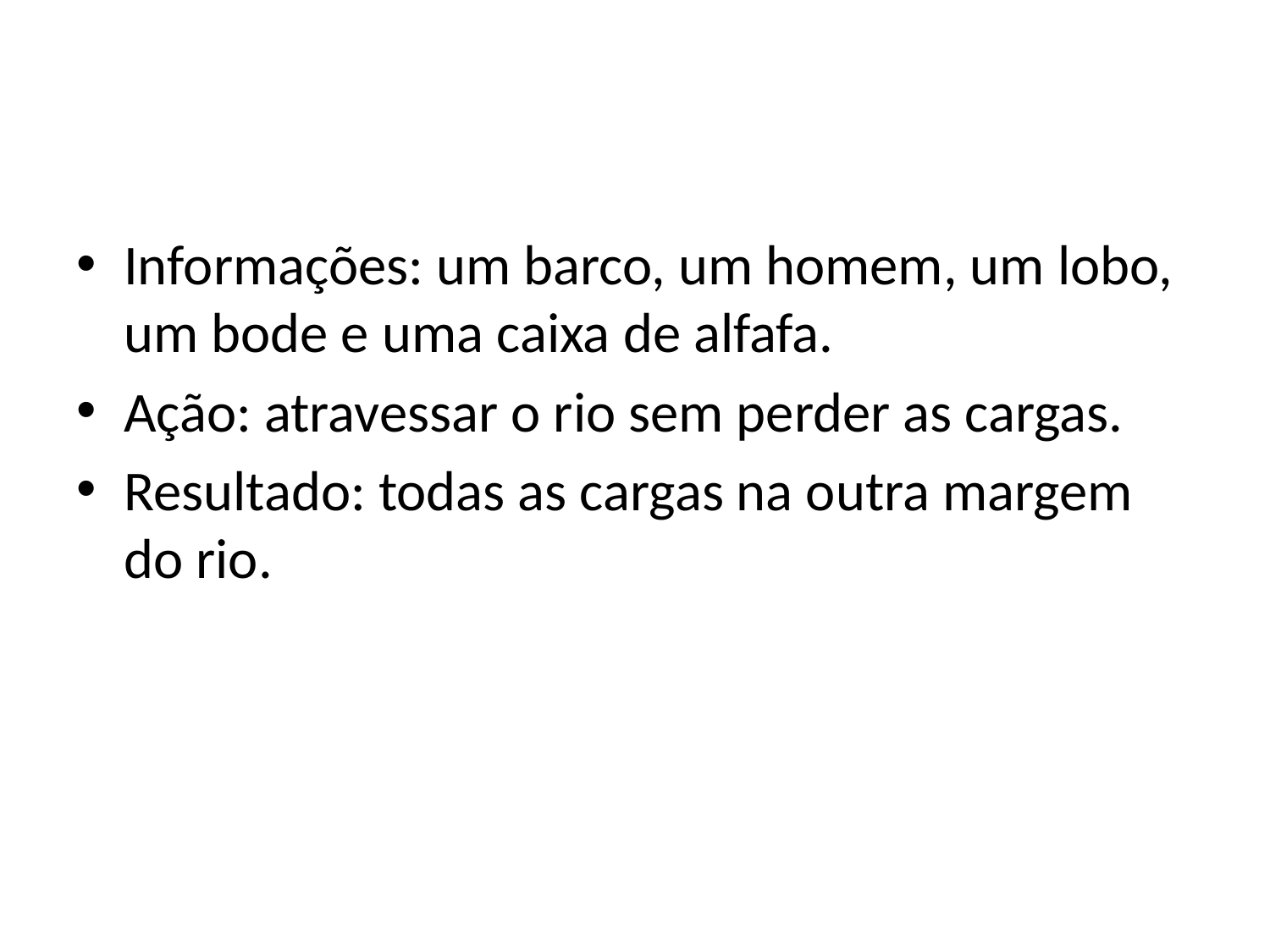

Informações: um barco, um homem, um lobo, um bode e uma caixa de alfafa.
Ação: atravessar o rio sem perder as cargas.
Resultado: todas as cargas na outra margem do rio.